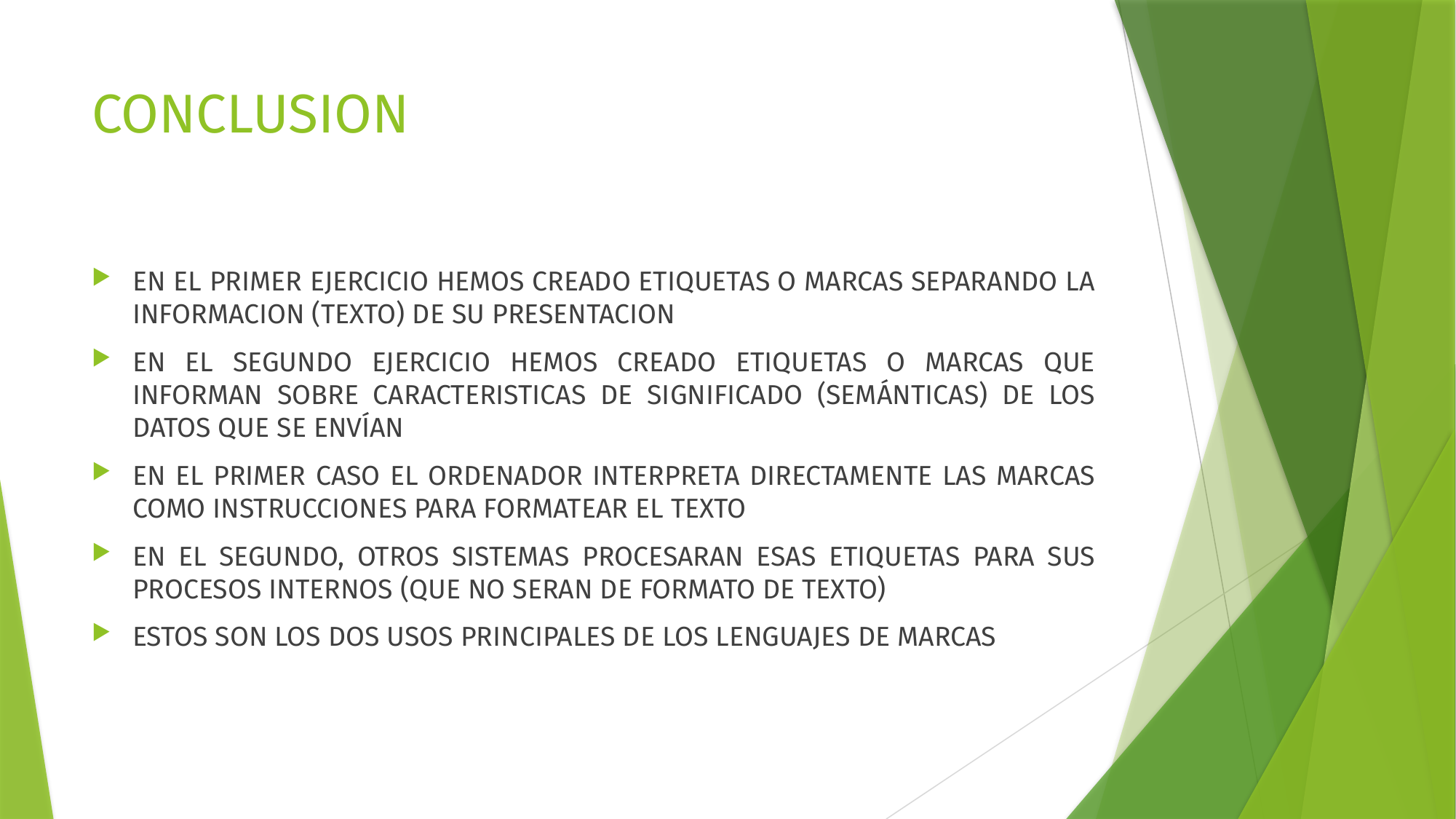

# CONCLUSION
EN EL PRIMER EJERCICIO HEMOS CREADO ETIQUETAS O MARCAS SEPARANDO LA INFORMACION (TEXTO) DE SU PRESENTACION
EN EL SEGUNDO EJERCICIO HEMOS CREADO ETIQUETAS O MARCAS QUE INFORMAN SOBRE CARACTERISTICAS DE SIGNIFICADO (SEMÁNTICAS) DE LOS DATOS QUE SE ENVÍAN
EN EL PRIMER CASO EL ORDENADOR INTERPRETA DIRECTAMENTE LAS MARCAS COMO INSTRUCCIONES PARA FORMATEAR EL TEXTO
EN EL SEGUNDO, OTROS SISTEMAS PROCESARAN ESAS ETIQUETAS PARA SUS PROCESOS INTERNOS (QUE NO SERAN DE FORMATO DE TEXTO)
ESTOS SON LOS DOS USOS PRINCIPALES DE LOS LENGUAJES DE MARCAS